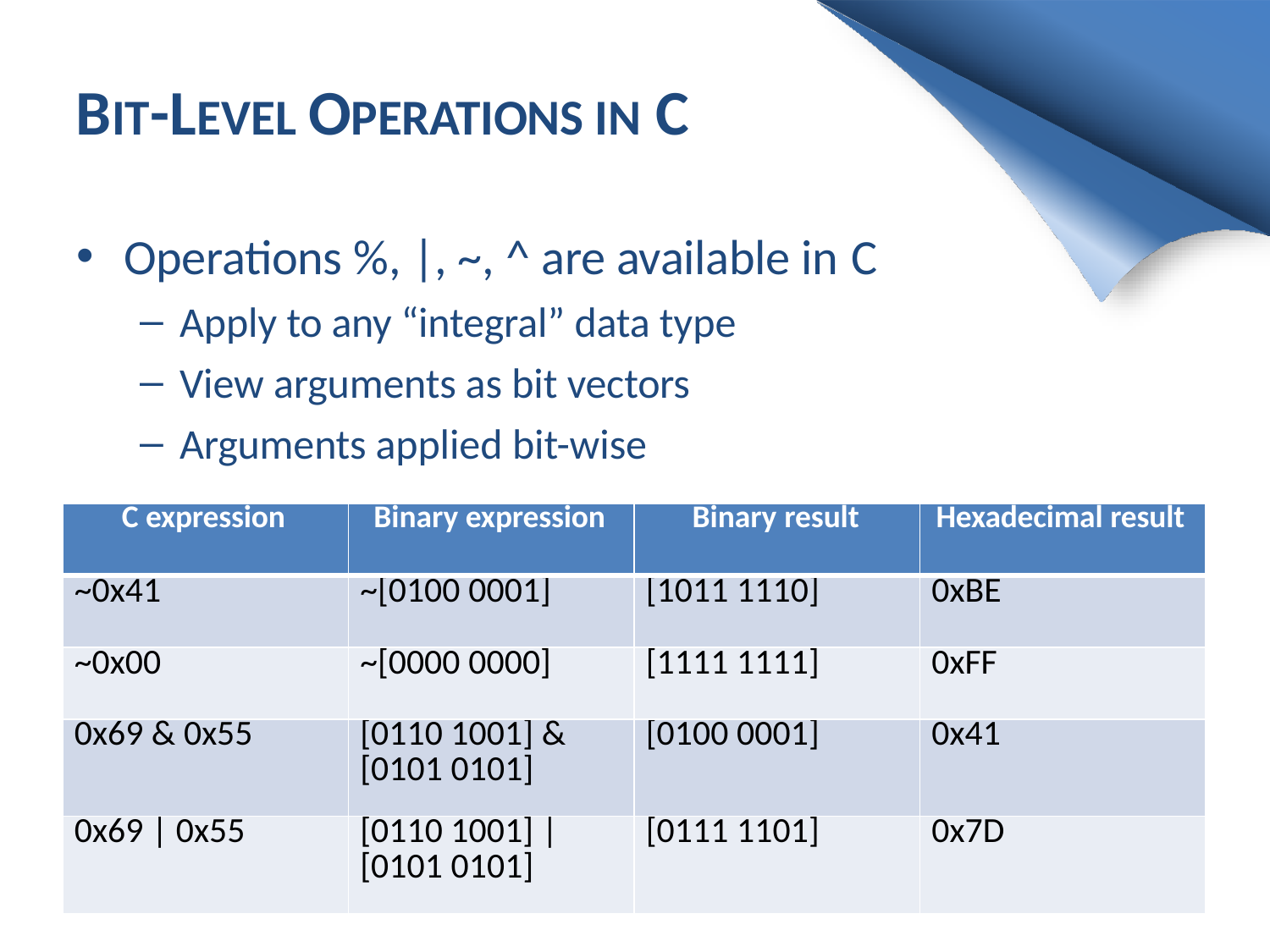

# BIT-LEVEL OPERATIONS IN C
Operations %, |, ~, ^ are available in C
Apply to any “integral” data type
View arguments as bit vectors
Arguments applied bit-wise
| C expression | Binary expression | Binary result | Hexadecimal result |
| --- | --- | --- | --- |
| ~0x41 | ~[0100 0001] | [1011 1110] | 0xBE |
| ~0x00 | ~[0000 0000] | [1111 1111] | 0xFF |
| 0x69 & 0x55 | [0110 1001] & [0101 0101] | [0100 0001] | 0x41 |
| 0x69 | 0x55 | [0110 1001] | [0101 0101] | [0111 1101] | 0x7D |